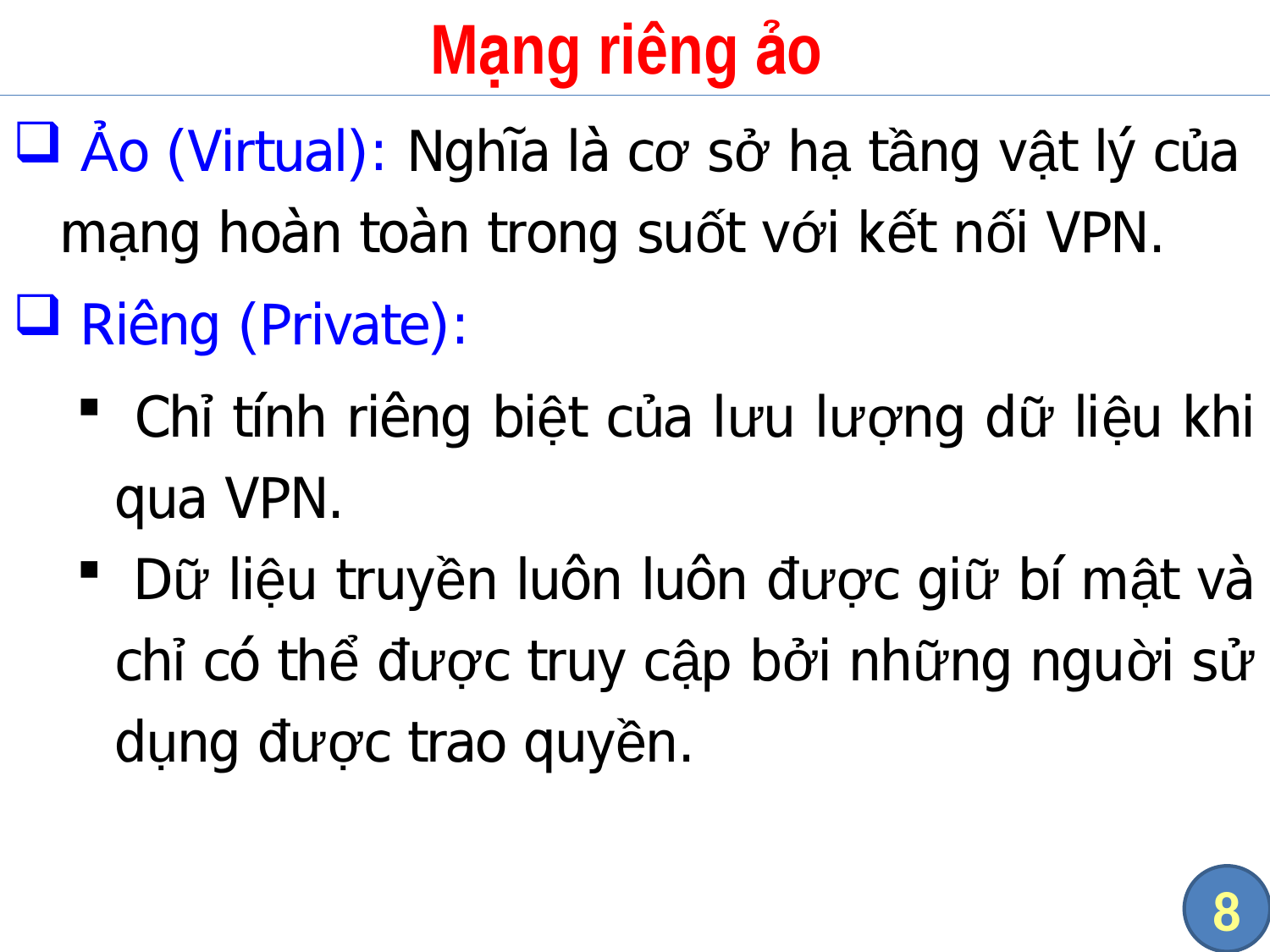

# Mạng riêng ảo
 Ảo (Virtual): Nghĩa là cơ sở hạ tầng vật lý của mạng hoàn toàn trong suốt với kết nối VPN.
 Riêng (Private):
 Chỉ tính riêng biệt của lưu lượng dữ liệu khi qua VPN.
 Dữ liệu truyền luôn luôn được giữ bí mật và chỉ có thể được truy cập bởi những nguời sử dụng được trao quyền.

8